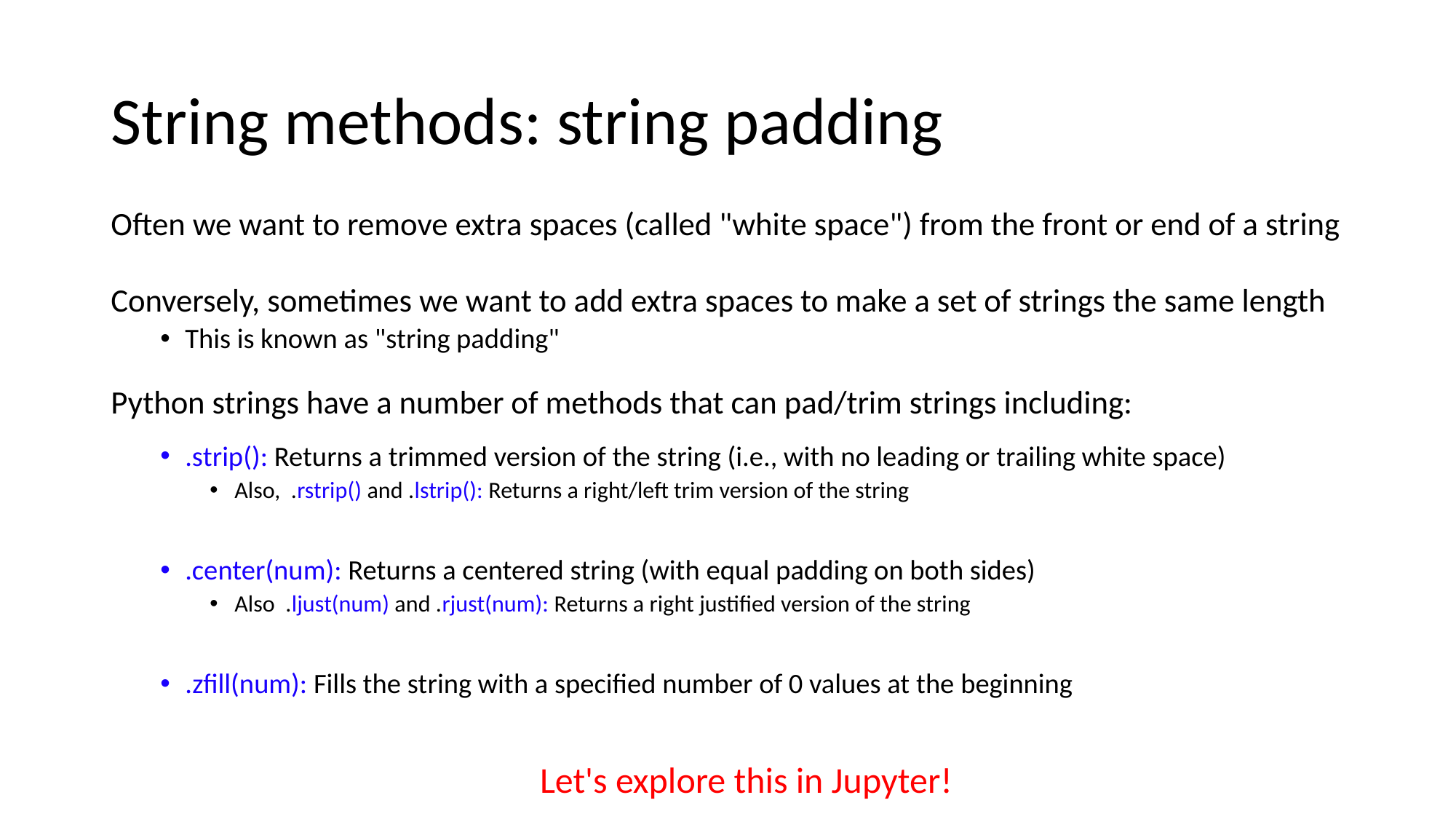

# String methods: string padding
Often we want to remove extra spaces (called "white space") from the front or end of a string

Conversely, sometimes we want to add extra spaces to make a set of strings the same length
This is known as "string padding"

Python strings have a number of methods that can pad/trim strings including:

.strip(): Returns a trimmed version of the string (i.e., with no leading or trailing white space)
Also,  .rstrip() and .lstrip(): Returns a right/left trim version of the string

.center(num): Returns a centered string (with equal padding on both sides)
Also  .ljust(num) and .rjust(num): Returns a right justified version of the string

.zfill(num): Fills the string with a specified number of 0 values at the beginning
Let's explore this in Jupyter!